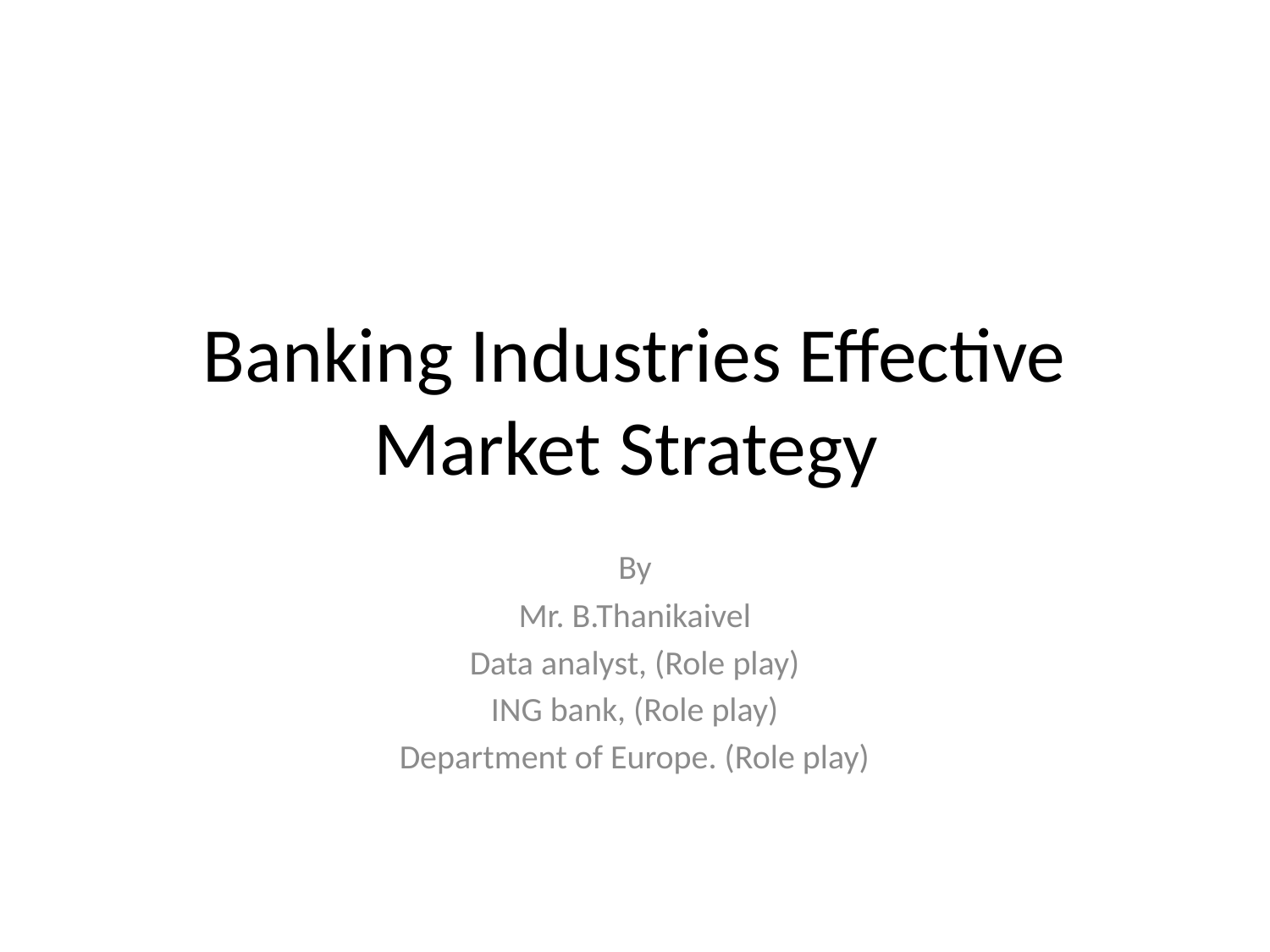

# Banking Industries Effective Market Strategy
By
Mr. B.Thanikaivel
Data analyst, (Role play)
ING bank, (Role play)
Department of Europe. (Role play)